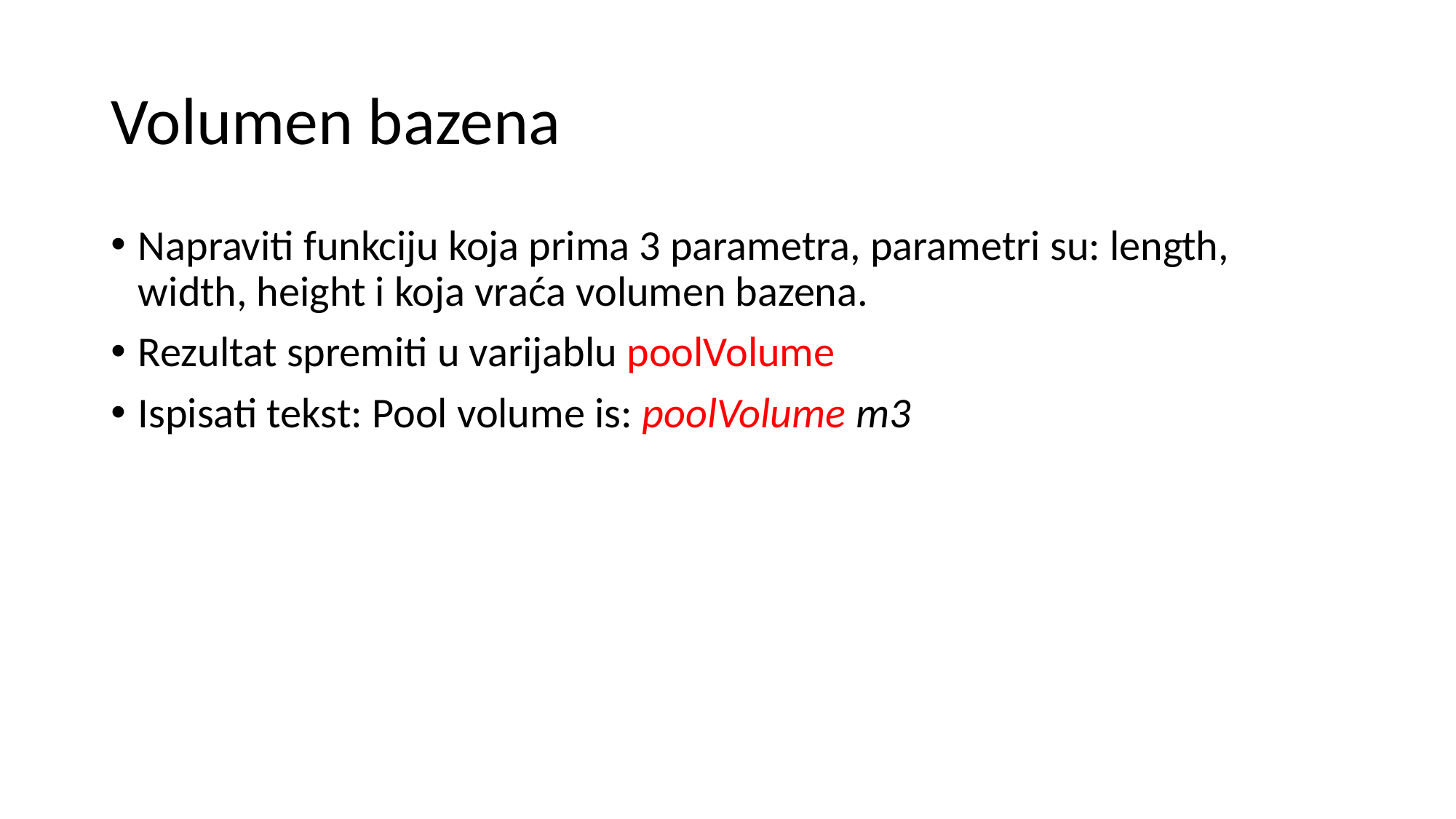

# Volumen bazena
Napraviti funkciju koja prima 3 parametra, parametri su: length, width, height i koja vraća volumen bazena.
Rezultat spremiti u varijablu poolVolume
Ispisati tekst: Pool volume is: poolVolume m3